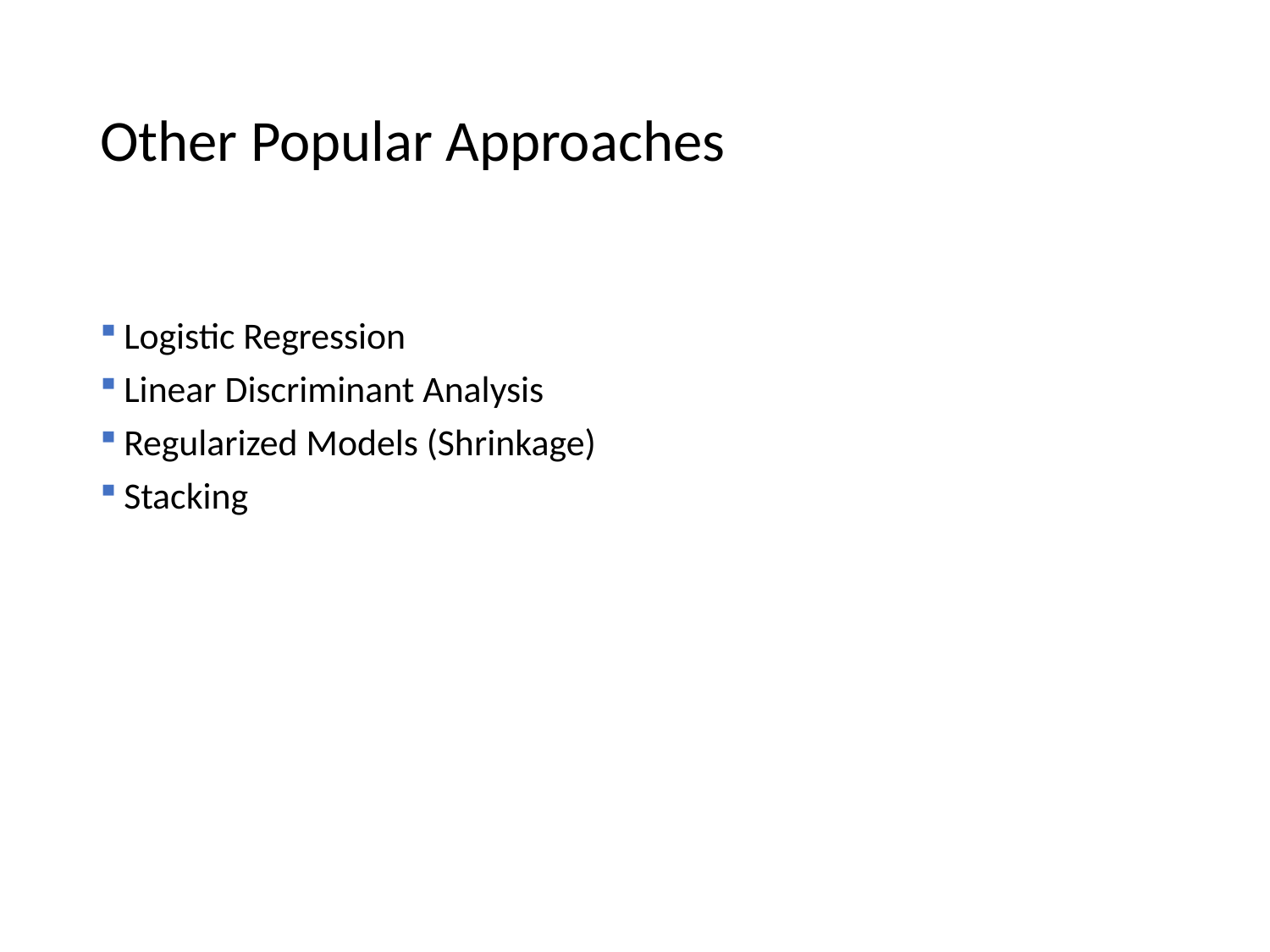

# Other Popular Approaches

Logistic Regression
Linear Discriminant Analysis
Regularized Models (Shrinkage)
Stacking